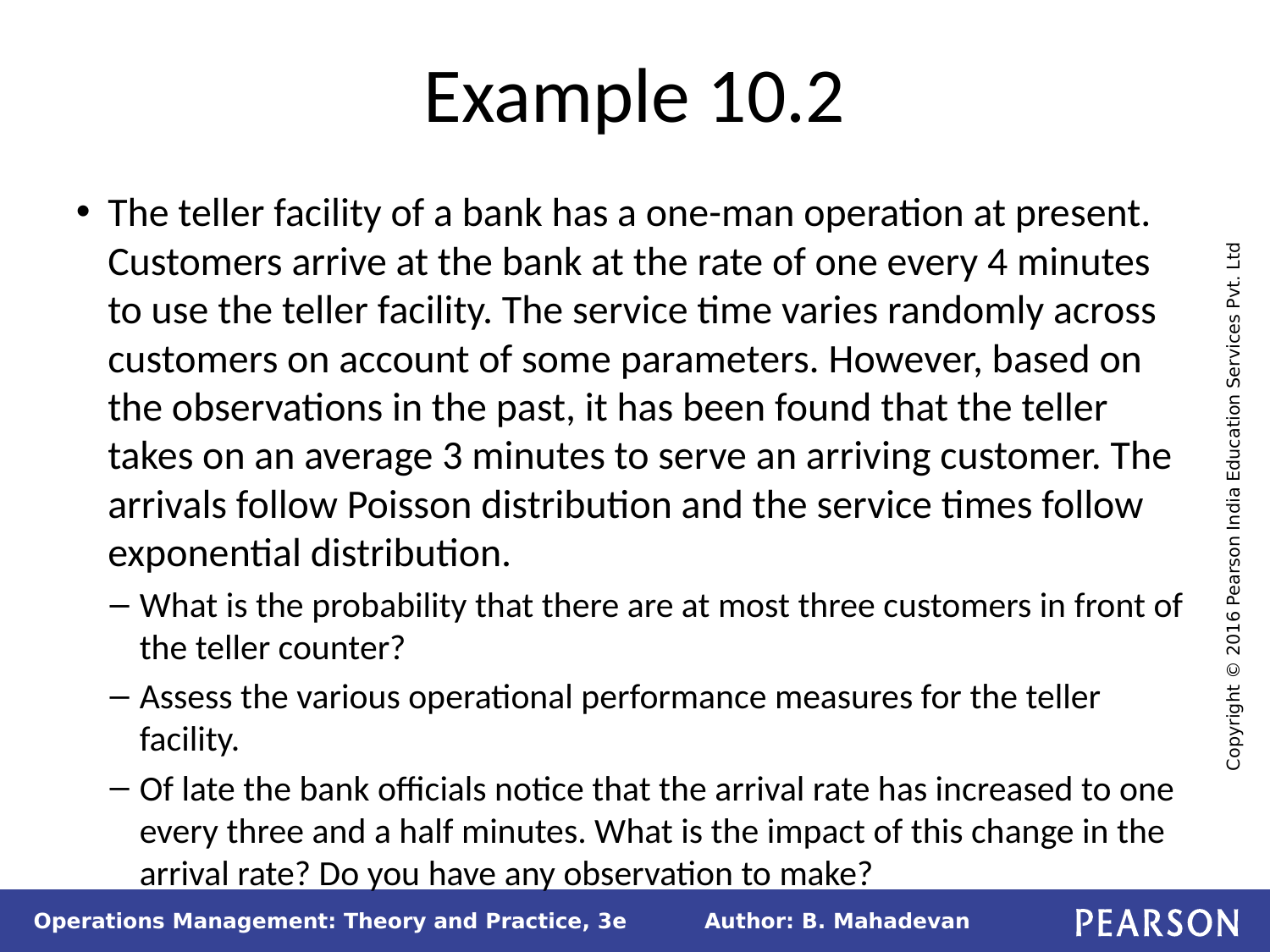

# Example 10.2
The teller facility of a bank has a one-man operation at present. Customers arrive at the bank at the rate of one every 4 minutes to use the teller facility. The service time varies randomly across customers on account of some parameters. However, based on the observations in the past, it has been found that the teller takes on an average 3 minutes to serve an arriving customer. The arrivals follow Poisson distribution and the service times follow exponential distribution.
What is the probability that there are at most three customers in front of the teller counter?
Assess the various operational performance measures for the teller facility.
Of late the bank officials notice that the arrival rate has increased to one every three and a half minutes. What is the impact of this change in the arrival rate? Do you have any observation to make?